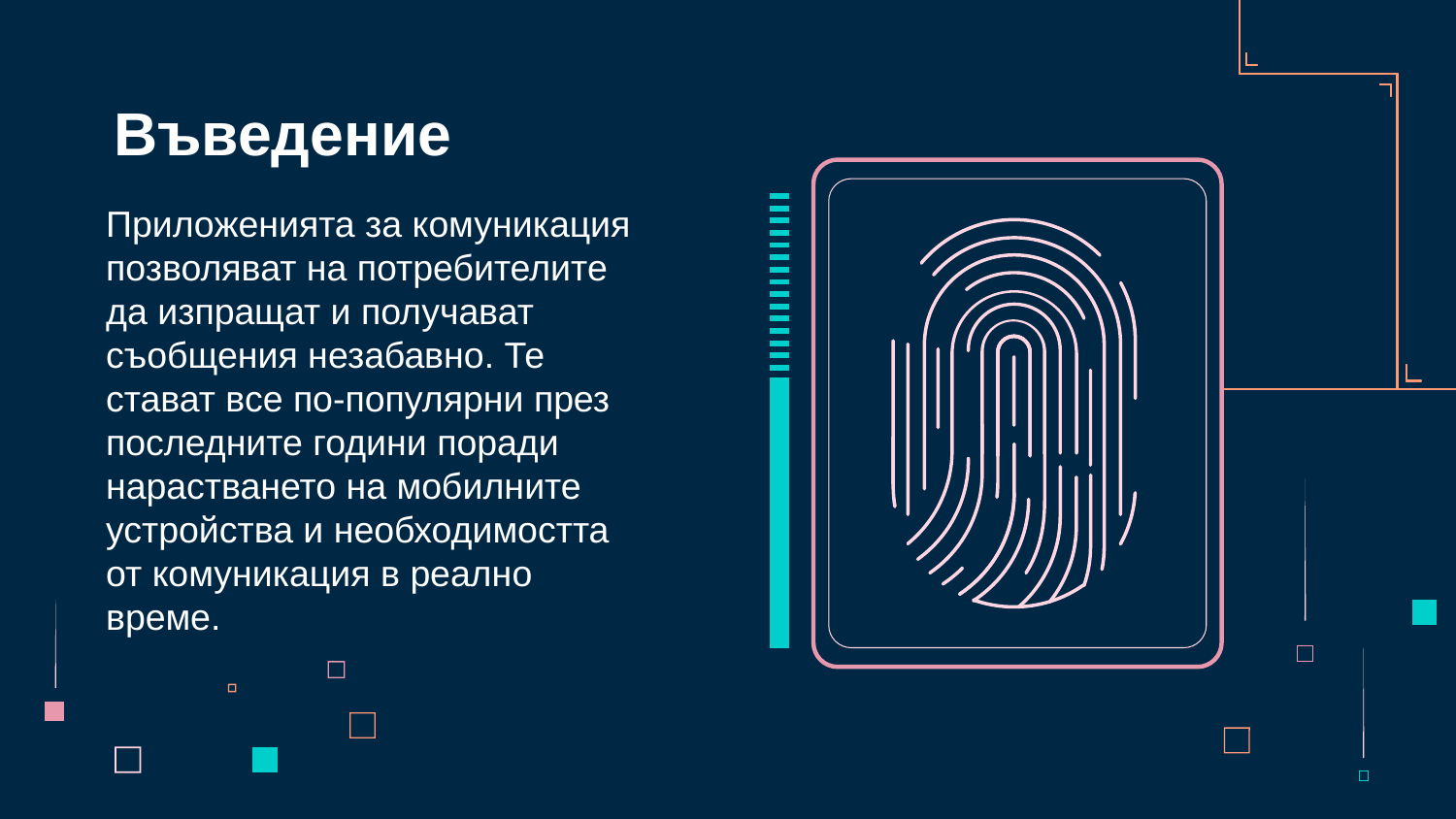

# Въведение

Приложенията за комуникация позволяват на потребителите да изпращат и получават съобщения незабавно. Те стават все по-популярни през последните години поради нарастването на мобилните устройства и необходимостта от комуникация в реално време.